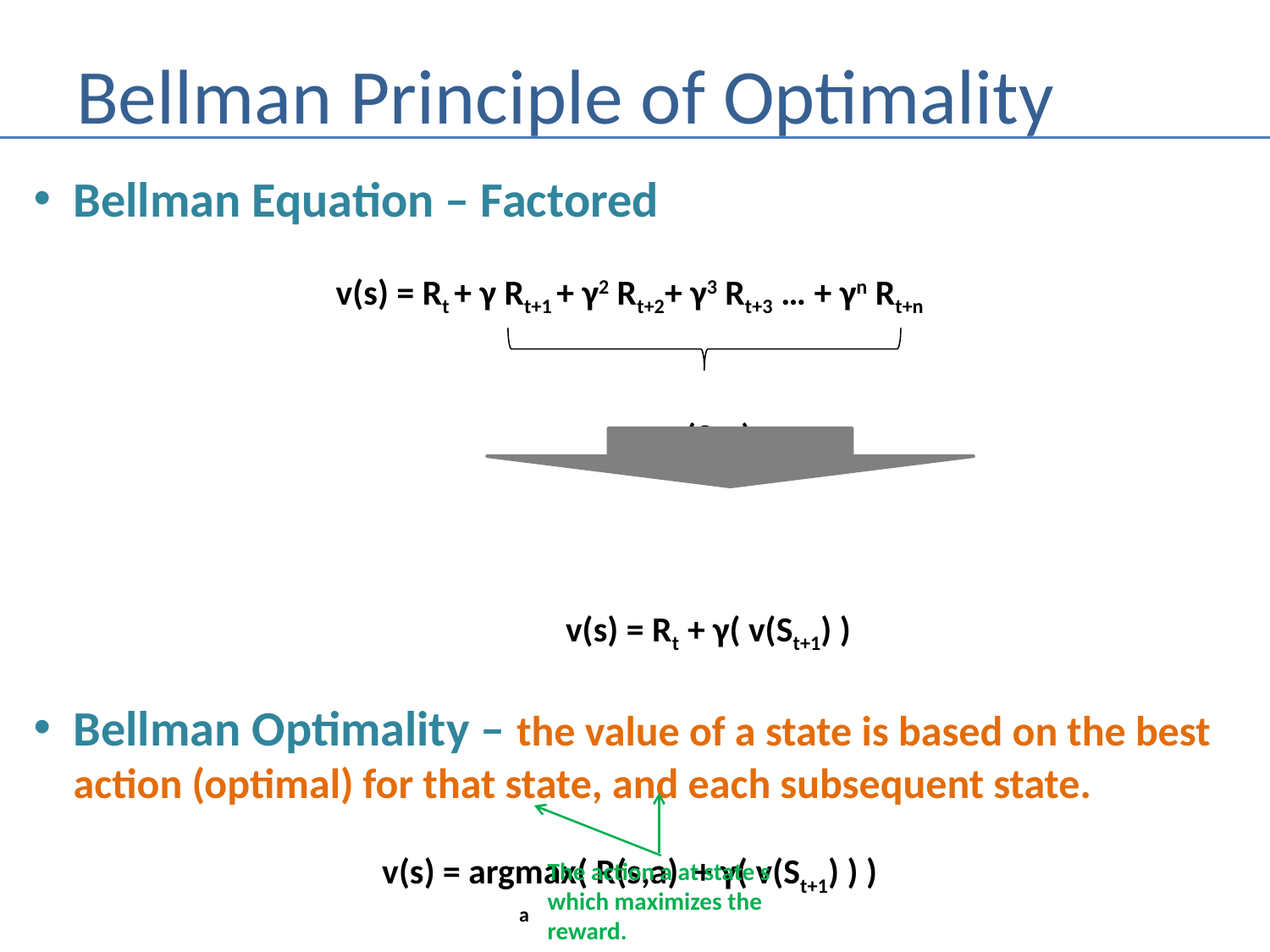

# Bellman Principle of Optimality

Bellman Equation – Factored

v(s) = Rt + γ Rt+1 + γ2 Rt+2+ γ3 Rt+3 … + γn Rt+n

					v(St+1)

				   v(s) = Rt + γ( v(St+1) )

Bellman Optimality – the value of a state is based on the best action (optimal) for that state, and each subsequent state.

v(s) = argmax( R(s,a)  + γ( v(St+1) ) )
			             a

The action a at state s
which maximizes the
reward.